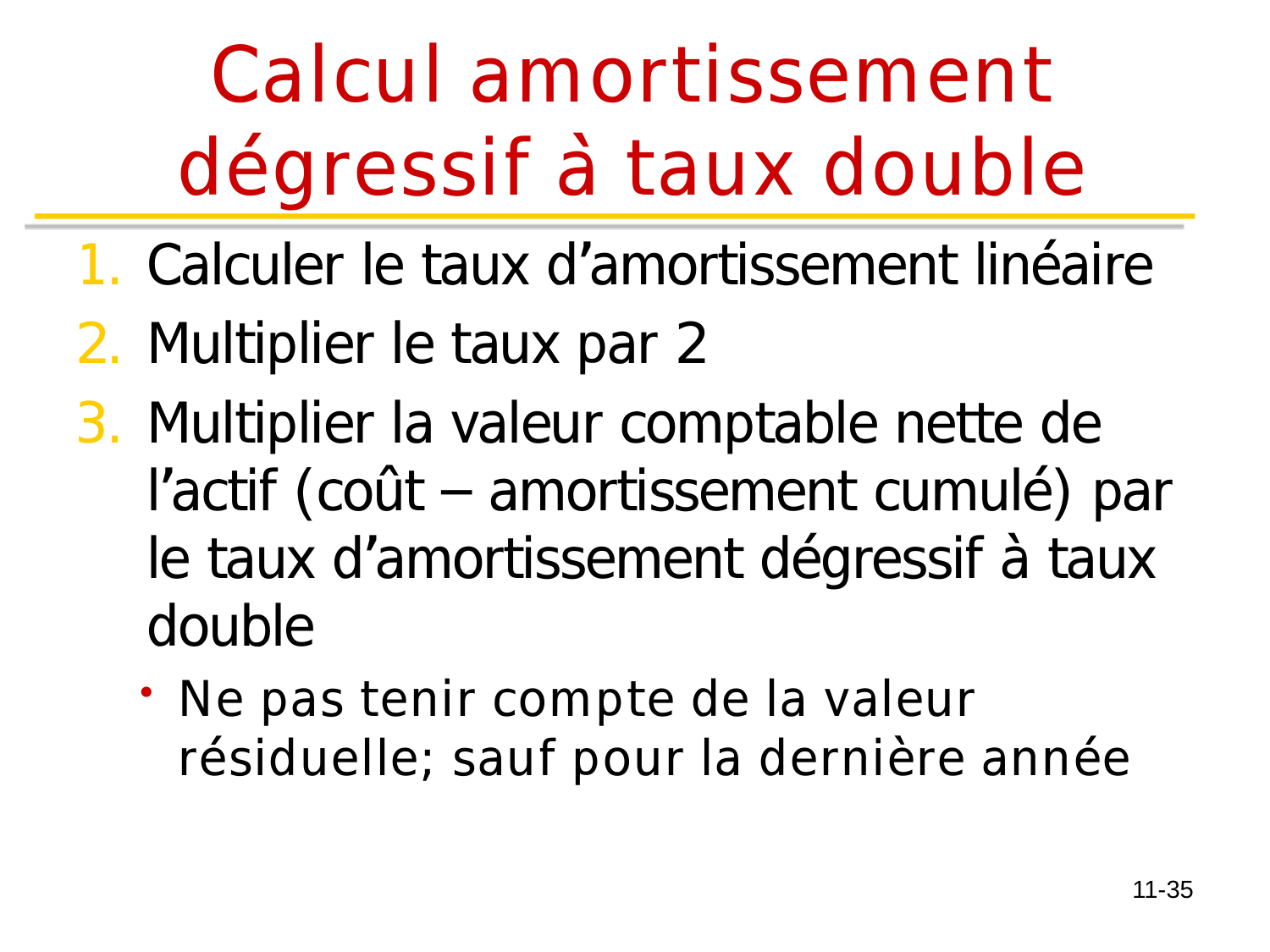

# Calcul amortissement dégressif à taux double

Calculer le taux d’amortissement linéaire
Multiplier le taux par 2
Multiplier la valeur comptable nette de l’actif (coût – amortissement cumulé) par le taux d’amortissement dégressif à taux double
Ne pas tenir compte de la valeur résiduelle; sauf pour la dernière année
11-35